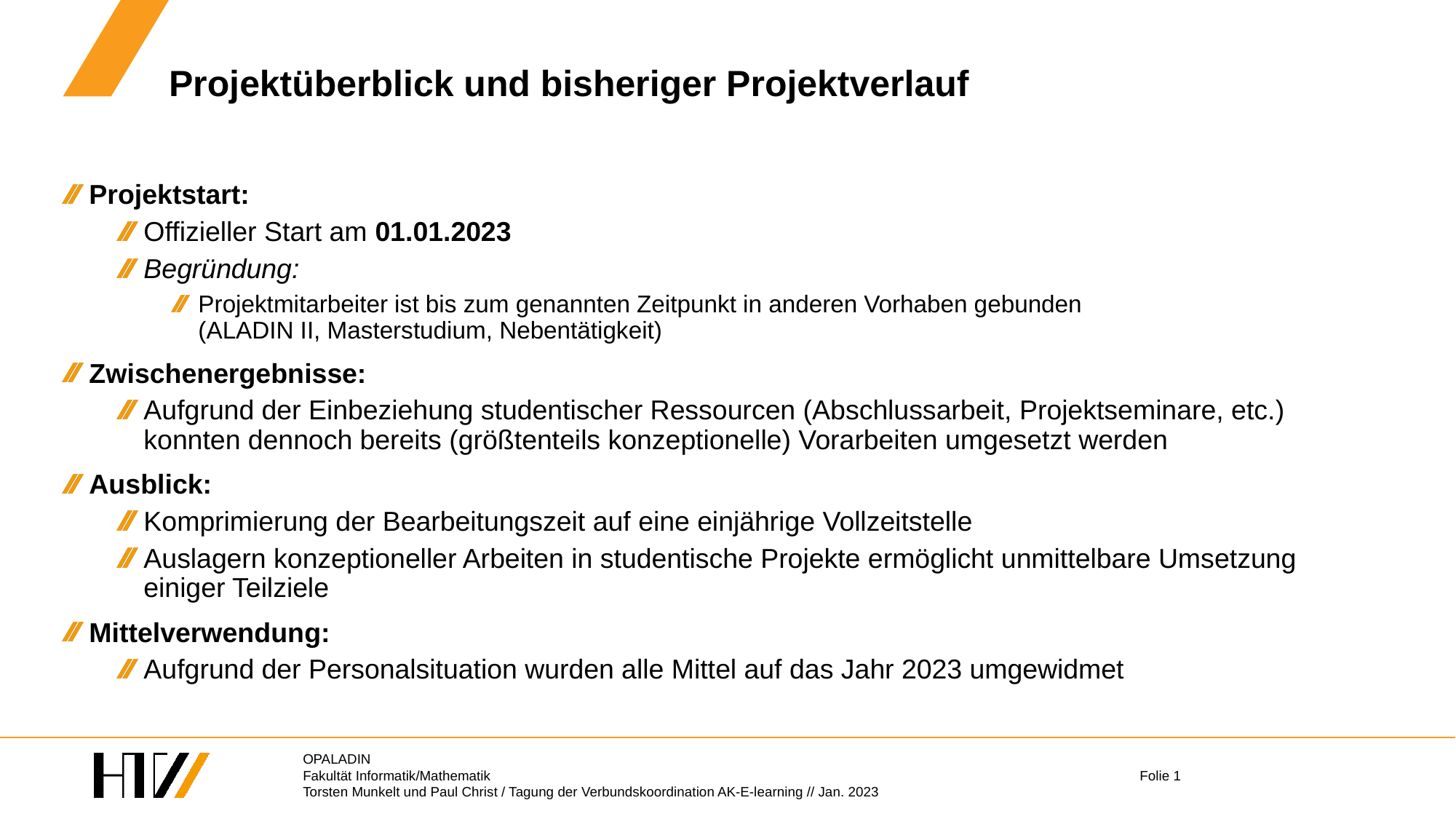

# Projektüberblick und bisheriger Projektverlauf
Projektstart:
Offizieller Start am 01.01.2023
Begründung:
Projektmitarbeiter ist bis zum genannten Zeitpunkt in anderen Vorhaben gebunden
(ALADIN II, Masterstudium, Nebentätigkeit)
Zwischenergebnisse:
Aufgrund der Einbeziehung studentischer Ressourcen (Abschlussarbeit, Projektseminare, etc.) konnten dennoch bereits (größtenteils konzeptionelle) Vorarbeiten umgesetzt werden
Ausblick:
Komprimierung der Bearbeitungszeit auf eine einjährige Vollzeitstelle
Auslagern konzeptioneller Arbeiten in studentische Projekte ermöglicht unmittelbare Umsetzung einiger Teilziele
Mittelverwendung:
Aufgrund der Personalsituation wurden alle Mittel auf das Jahr 2023 umgewidmet